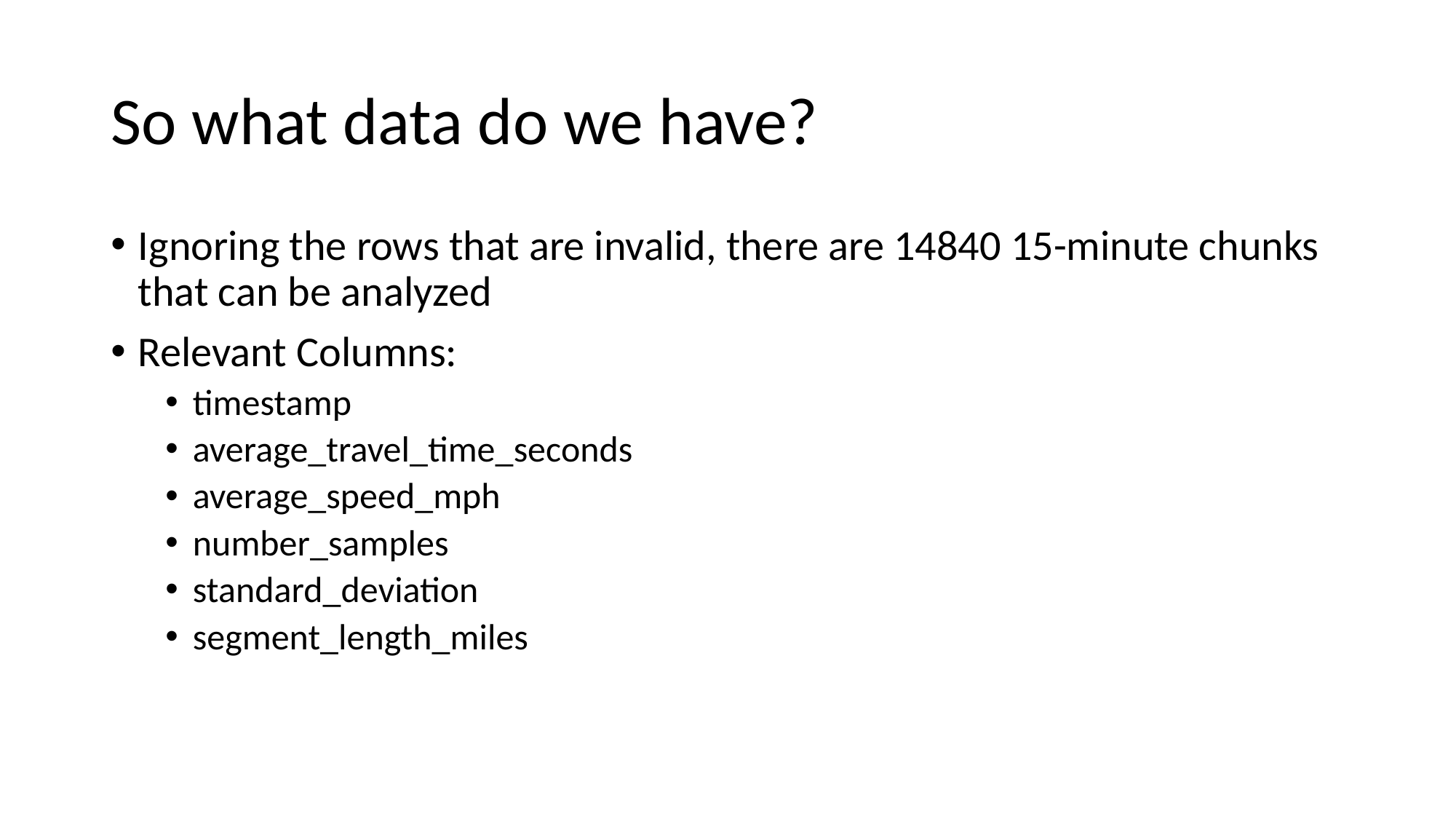

# So what data do we have?
Ignoring the rows that are invalid, there are 14840 15-minute chunks that can be analyzed
Relevant Columns:
timestamp
average_travel_time_seconds
average_speed_mph
number_samples
standard_deviation
segment_length_miles